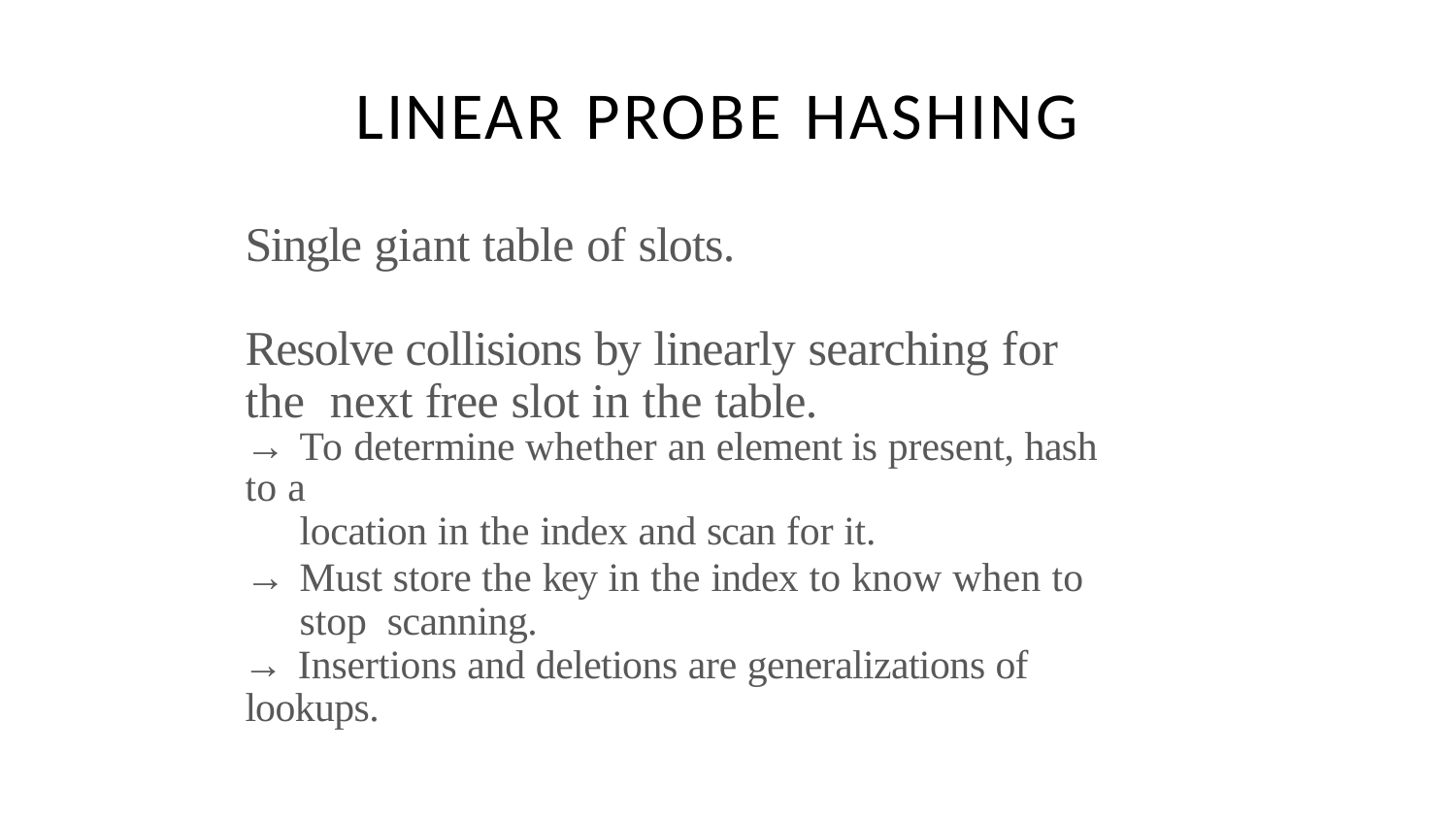

# LINEAR PROBE HASHING
Single giant table of slots.
Resolve collisions by linearly searching for the  next free slot in the table.
→ To determine whether an element is present, hash to a
location in the index and scan for it.
→ Must store the key in the index to know when to stop  scanning.
→ Insertions and deletions are generalizations of lookups.